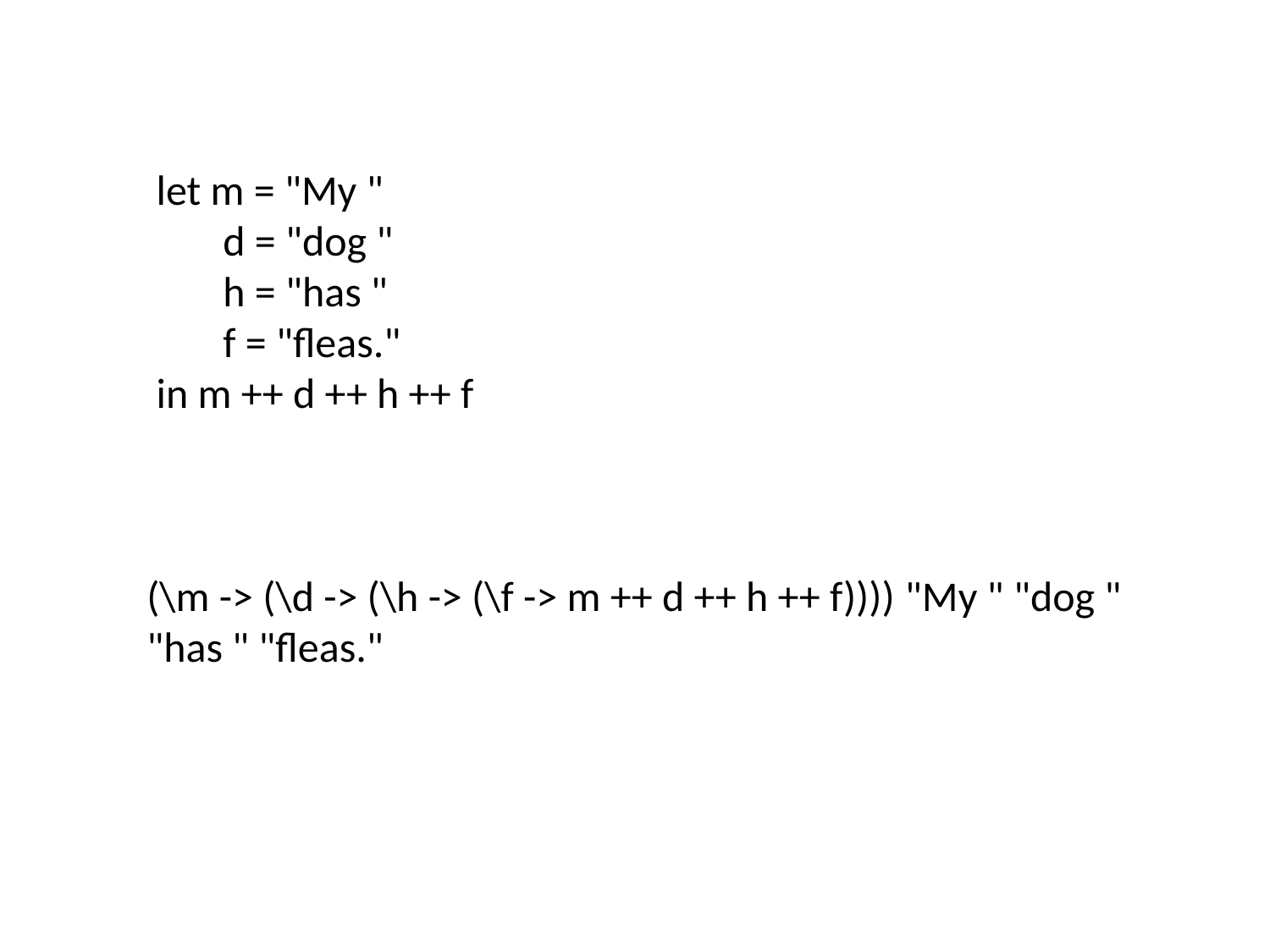

let m = "My "
        d = "dog "
        h = "has "
        f = "fleas."
 in m ++ d ++ h ++ f

(\m -> (\d -> (\h -> (\f -> m ++ d ++ h ++ f)))) "My " "dog " "has " "fleas."